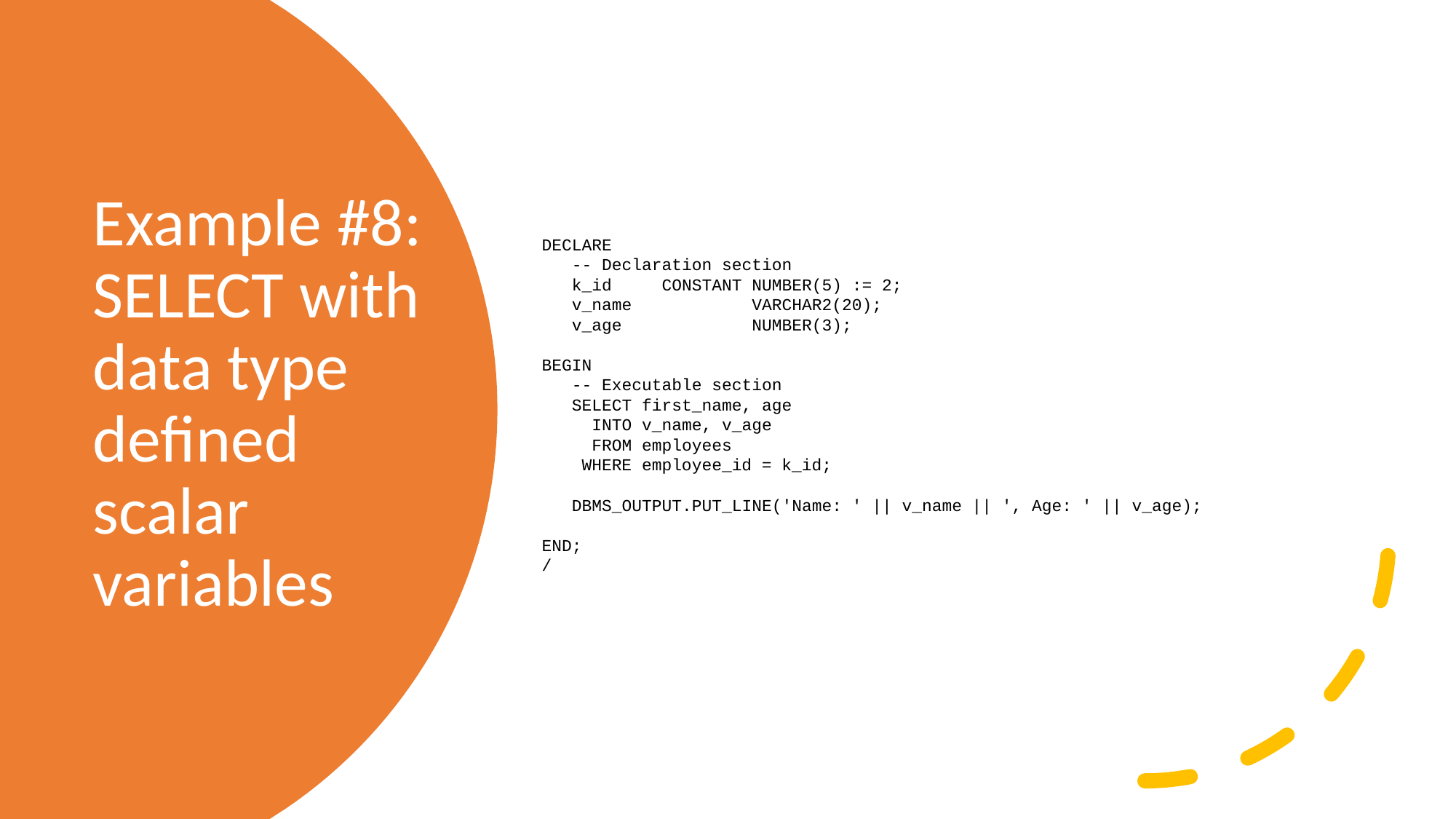

DECLARE
   -- Declaration section
   k_id     CONSTANT NUMBER(5) := 2;
   v_name            VARCHAR2(20);
   v_age             NUMBER(3);

BEGIN
   -- Executable section
   SELECT first_name, age
     INTO v_name, v_age
     FROM employees
    WHERE employee_id = k_id;

   DBMS_OUTPUT.PUT_LINE('Name: ' || v_name || ', Age: ' || v_age);

END;
/
# Example #8:  SELECT with data type defined scalar variables